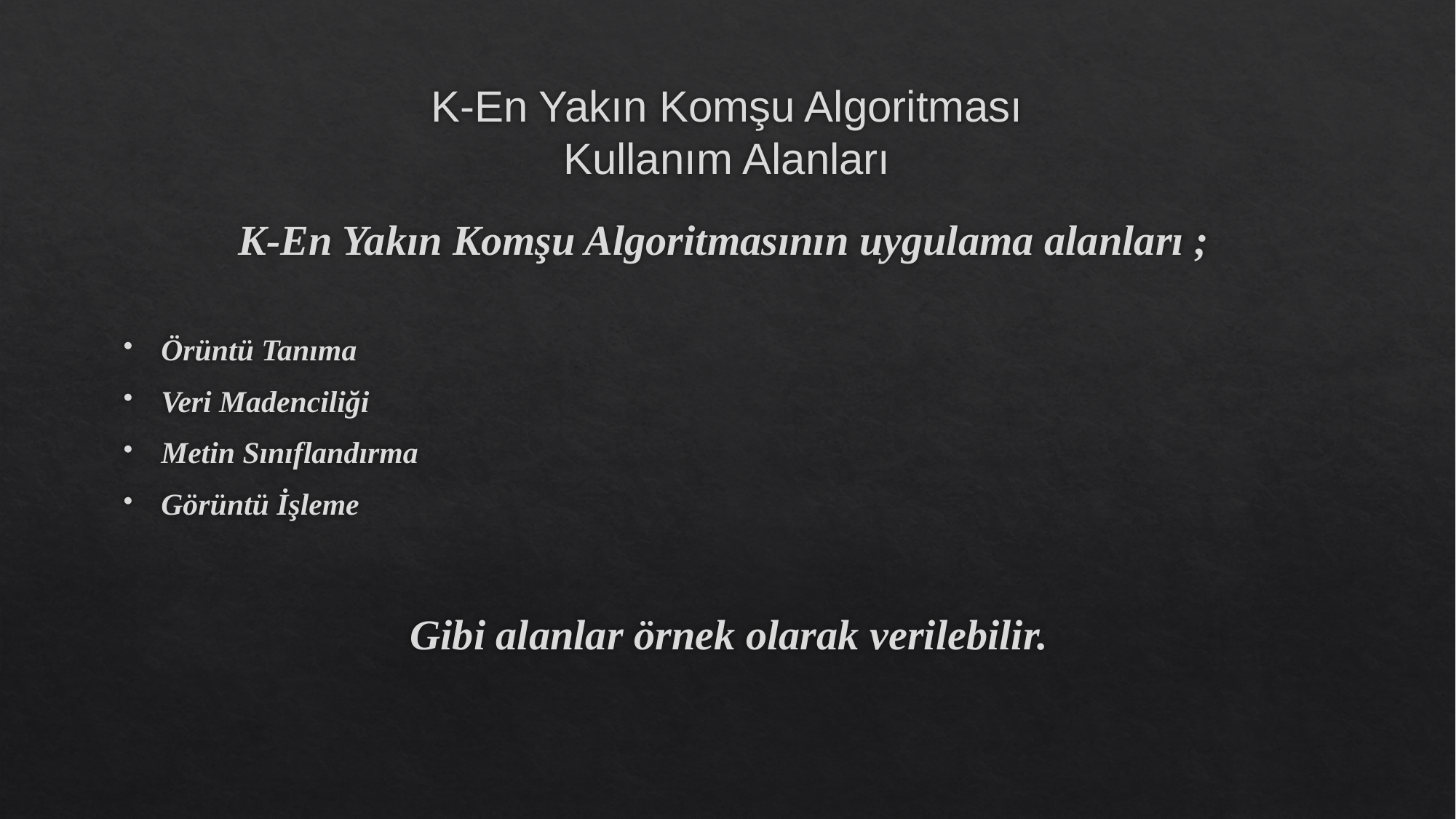

# K-En Yakın Komşu Algoritması Kullanım Alanları
K-En Yakın Komşu Algoritmasının uygulama alanları ;

Örüntü Tanıma
Veri Madenciliği
Metin Sınıflandırma
Görüntü İşleme

Gibi alanlar örnek olarak verilebilir.